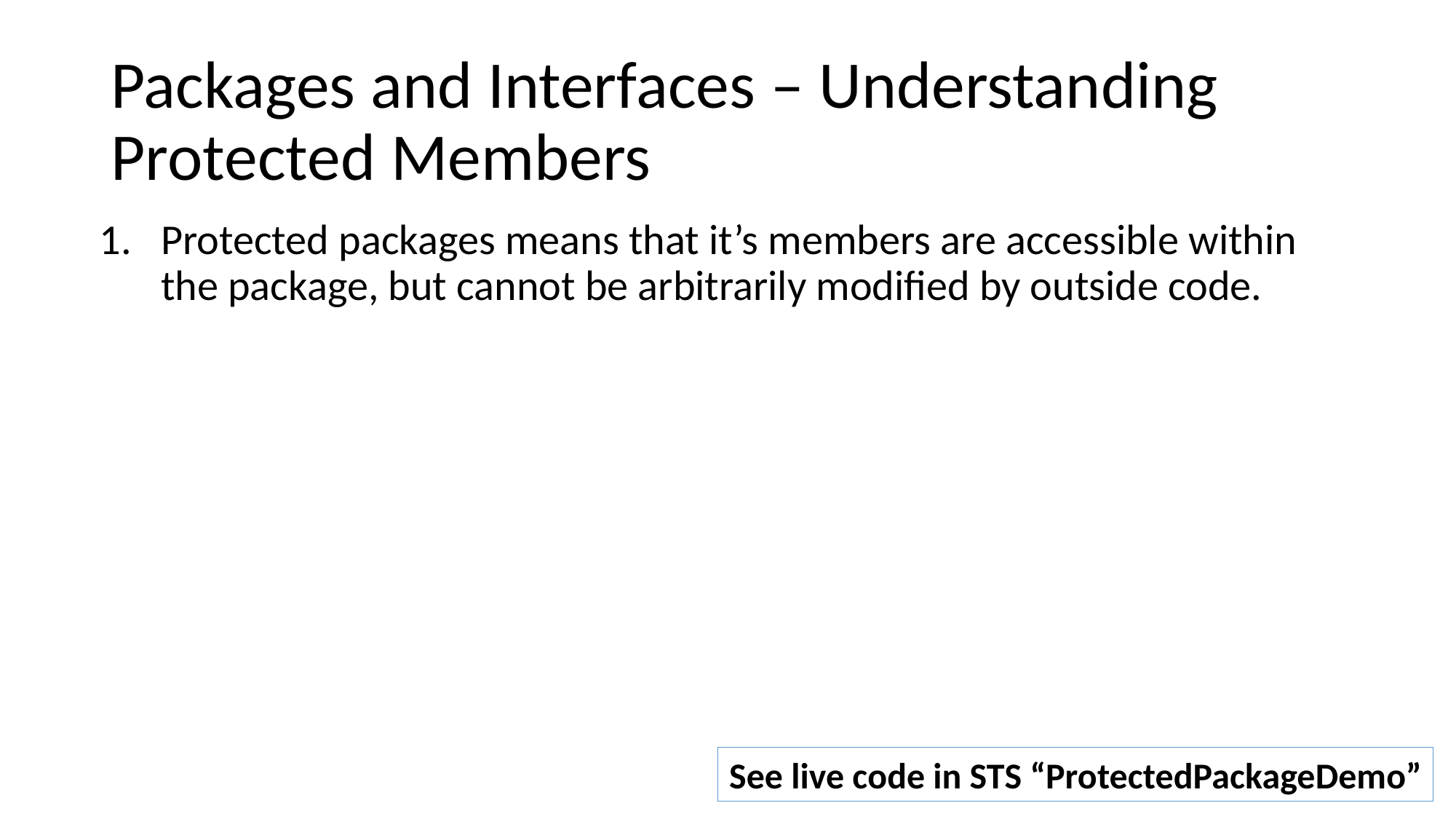

# Packages and Interfaces – Understanding Protected Members
Protected packages means that it’s members are accessible within the package, but cannot be arbitrarily modified by outside code.

See live code in STS “ProtectedPackageDemo”